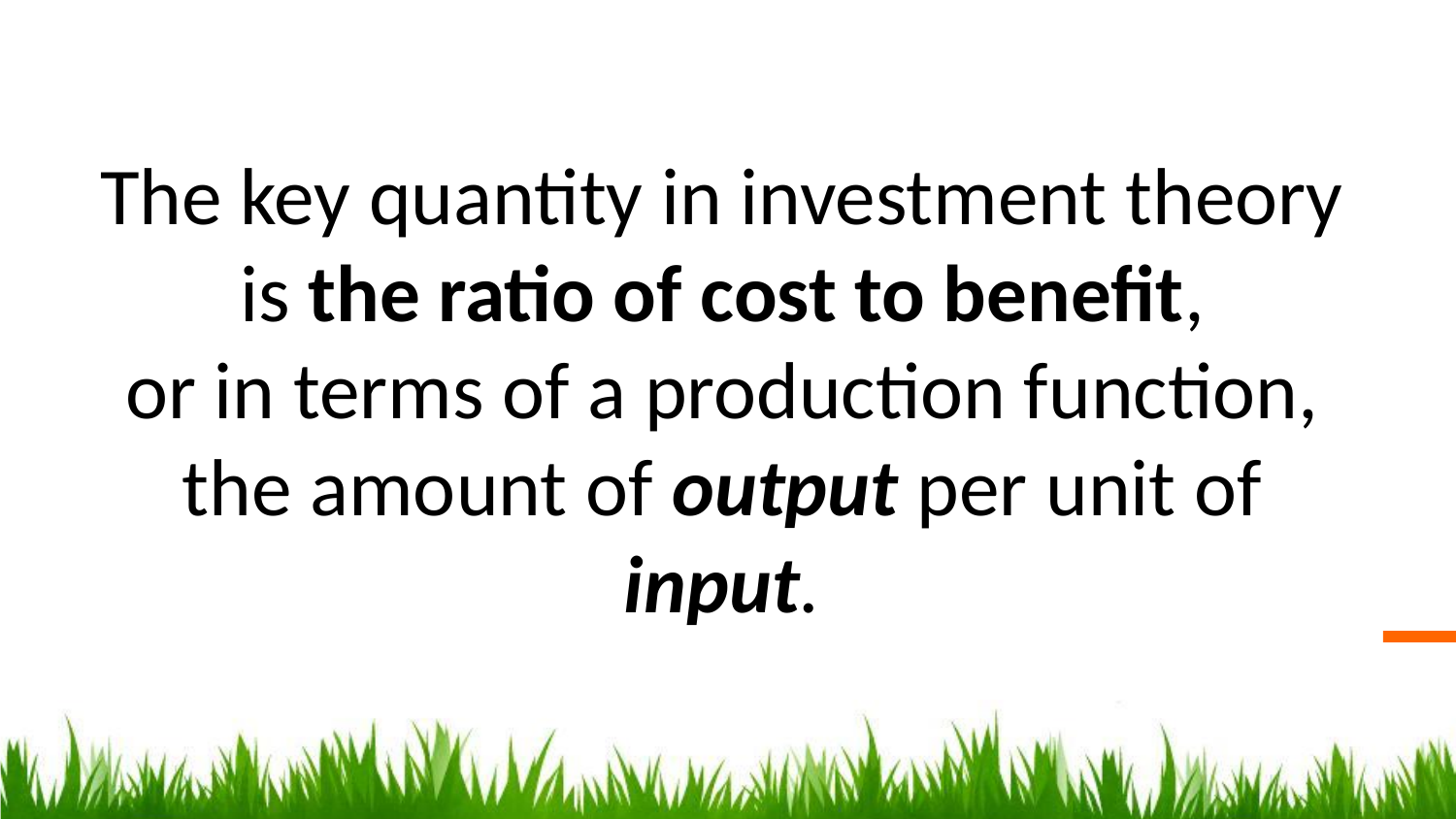

The key quantity in investment theory is the ratio of cost to benefit,
or in terms of a production function, the amount of output per unit of input.